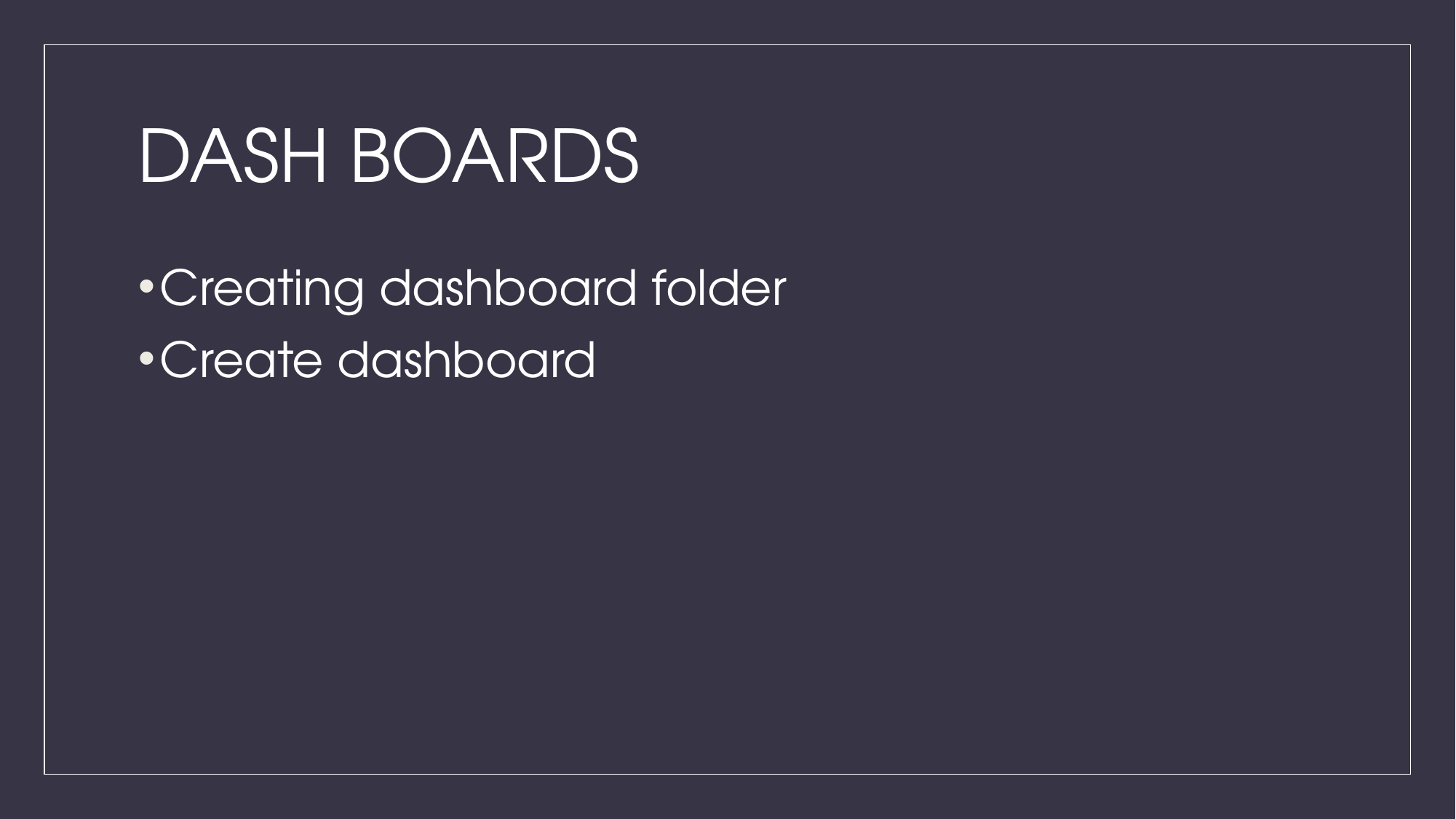

# DASH BOARDS
Creating dashboard folder
Create dashboard